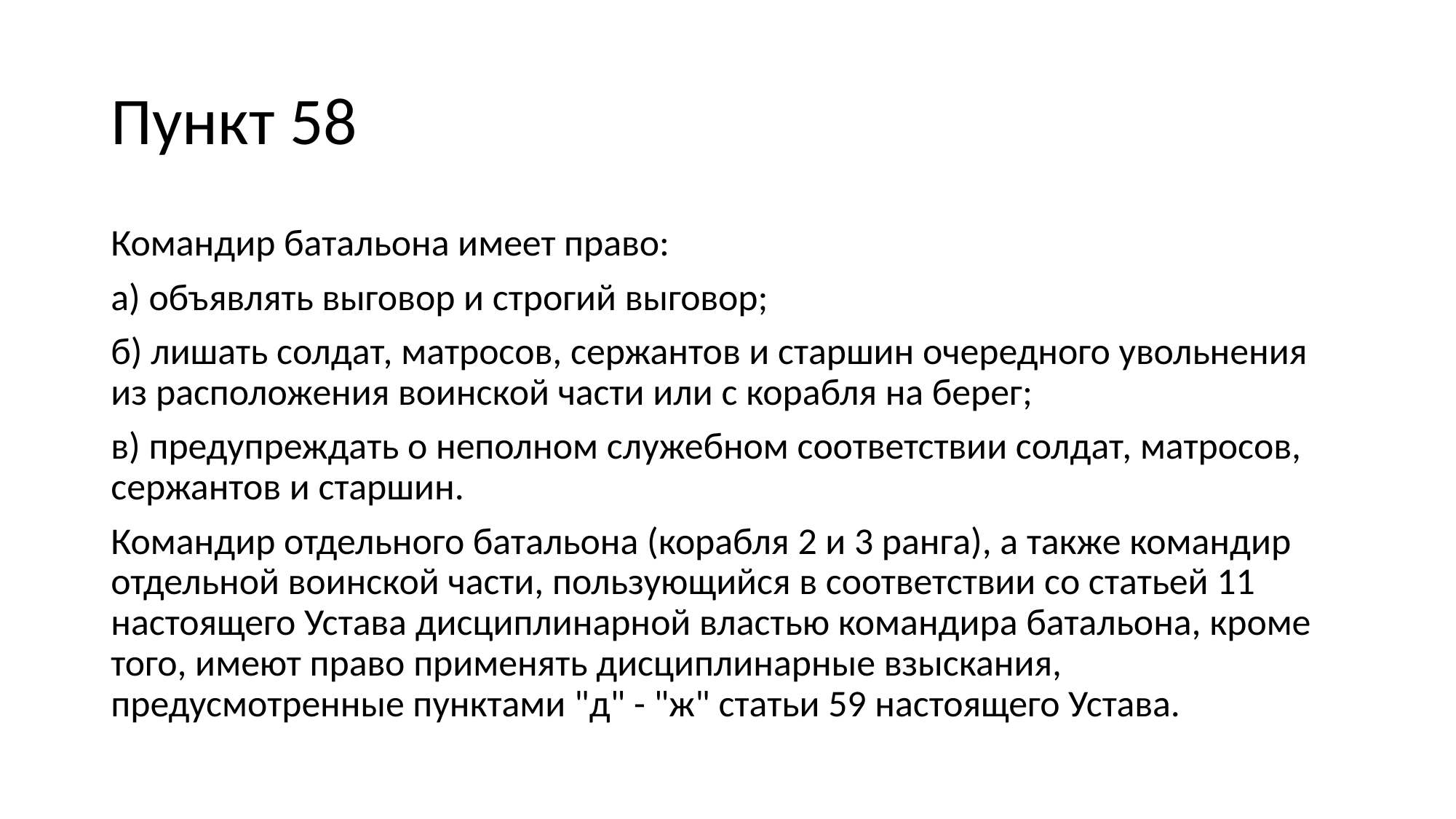

# Пункт 58
Командир батальона имеет право:
а) объявлять выговор и строгий выговор;
б) лишать солдат, матросов, сержантов и старшин очередного увольнения из расположения воинской части или с корабля на берег;
в) предупреждать о неполном служебном соответствии солдат, матросов, сержантов и старшин.
Командир отдельного батальона (корабля 2 и 3 ранга), а также командир отдельной воинской части, пользующийся в соответствии со статьей 11 настоящего Устава дисциплинарной властью командира батальона, кроме того, имеют право применять дисциплинарные взыскания, предусмотренные пунктами "д" - "ж" статьи 59 настоящего Устава.